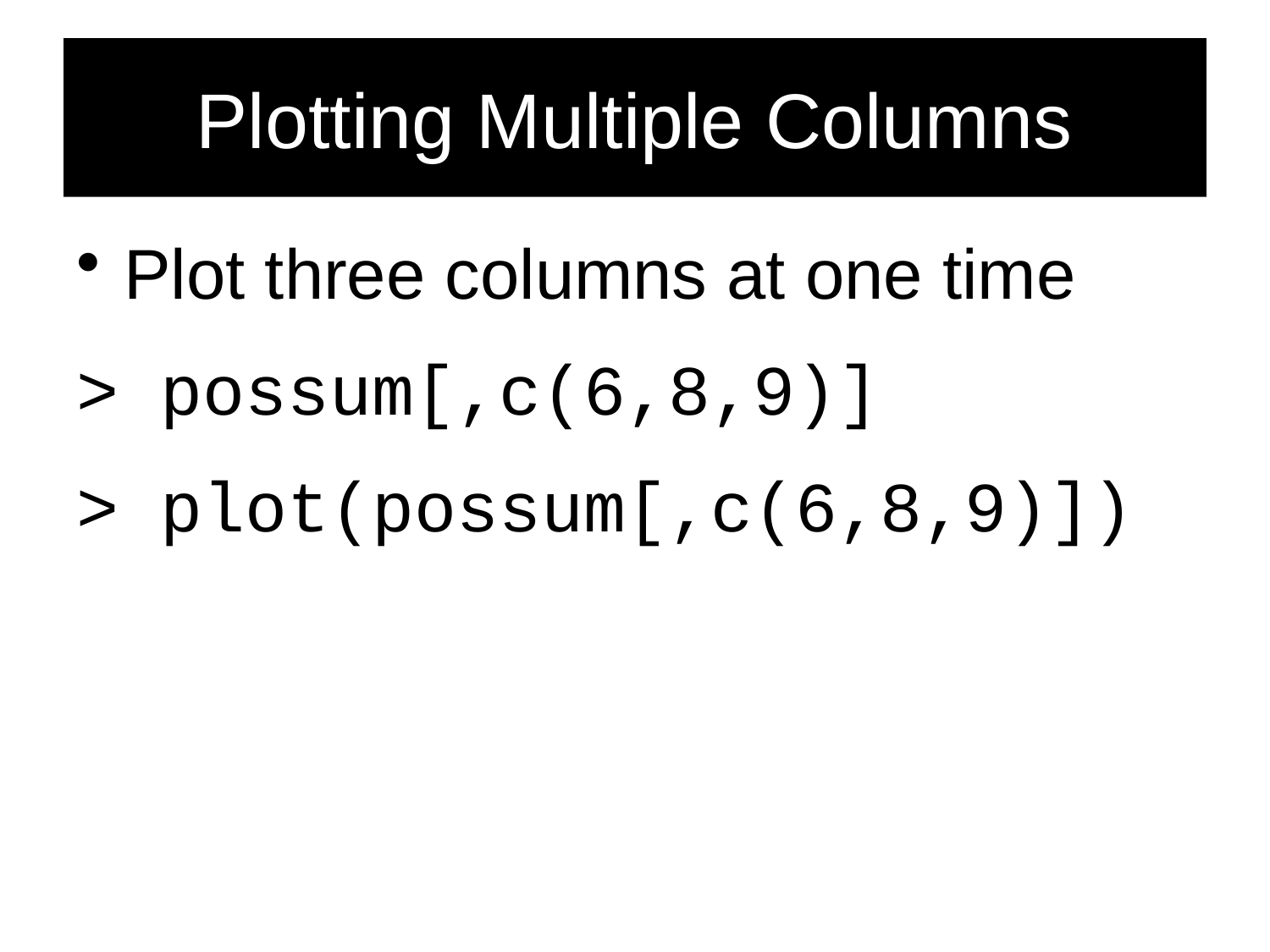

# Plotting Multiple Columns
Plot three columns at one time
> possum[,c(6,8,9)]
> plot(possum[,c(6,8,9)])